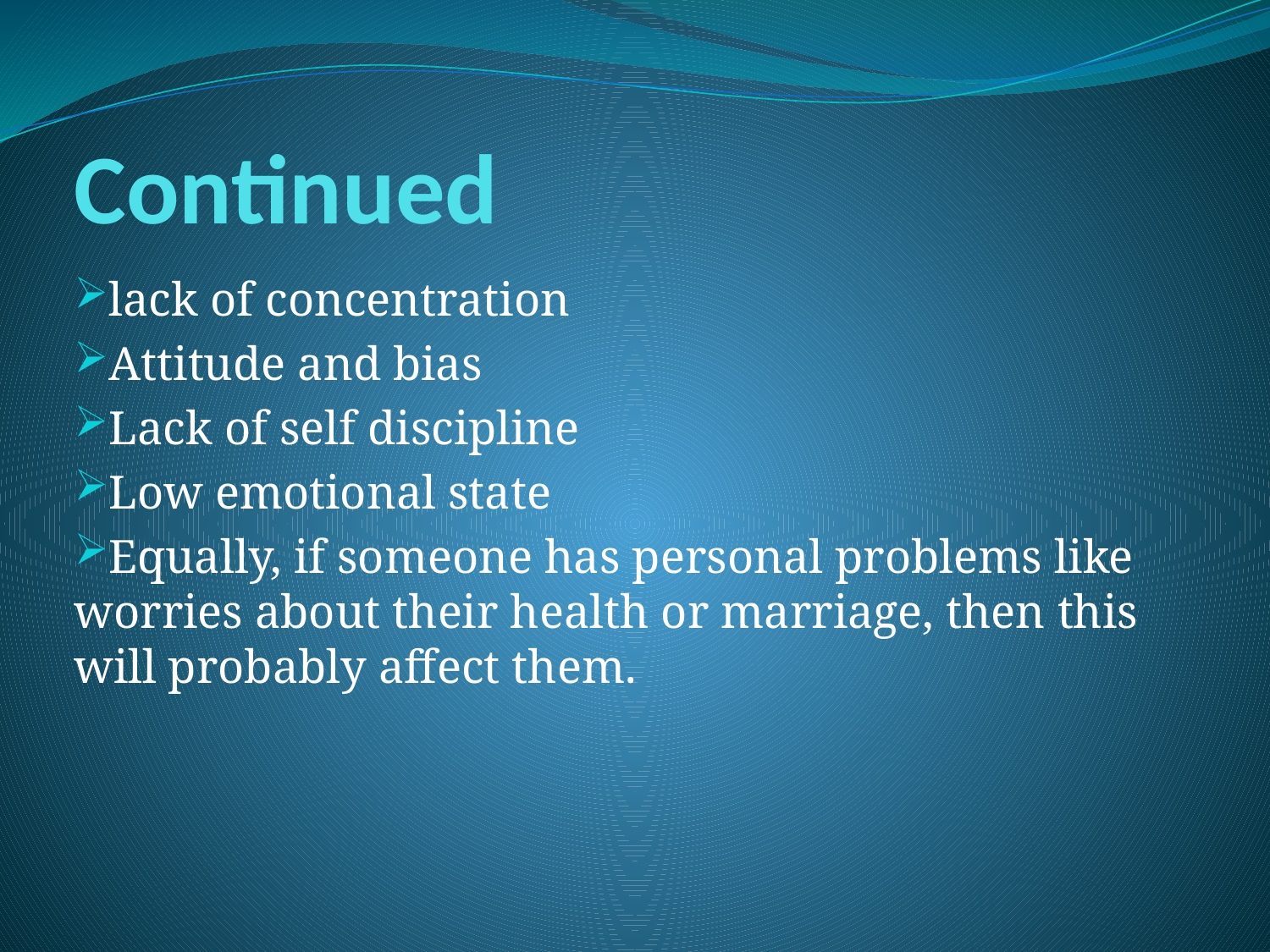

# Continued
lack of concentration
Attitude and bias
Lack of self discipline
Low emotional state
Equally, if someone has personal problems like worries about their health or marriage, then this will probably affect them.